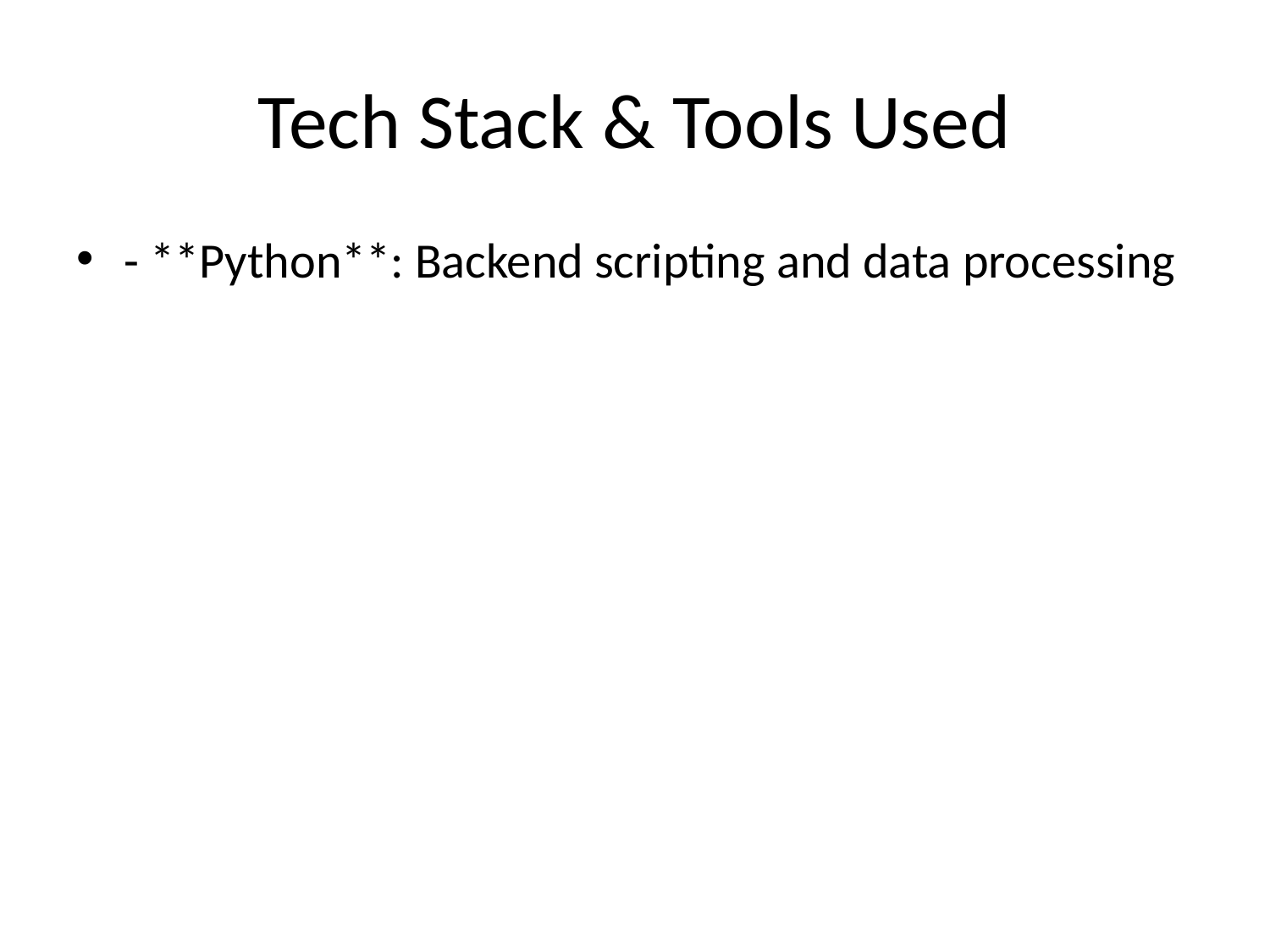

# Tech Stack & Tools Used
- **Python**: Backend scripting and data processing